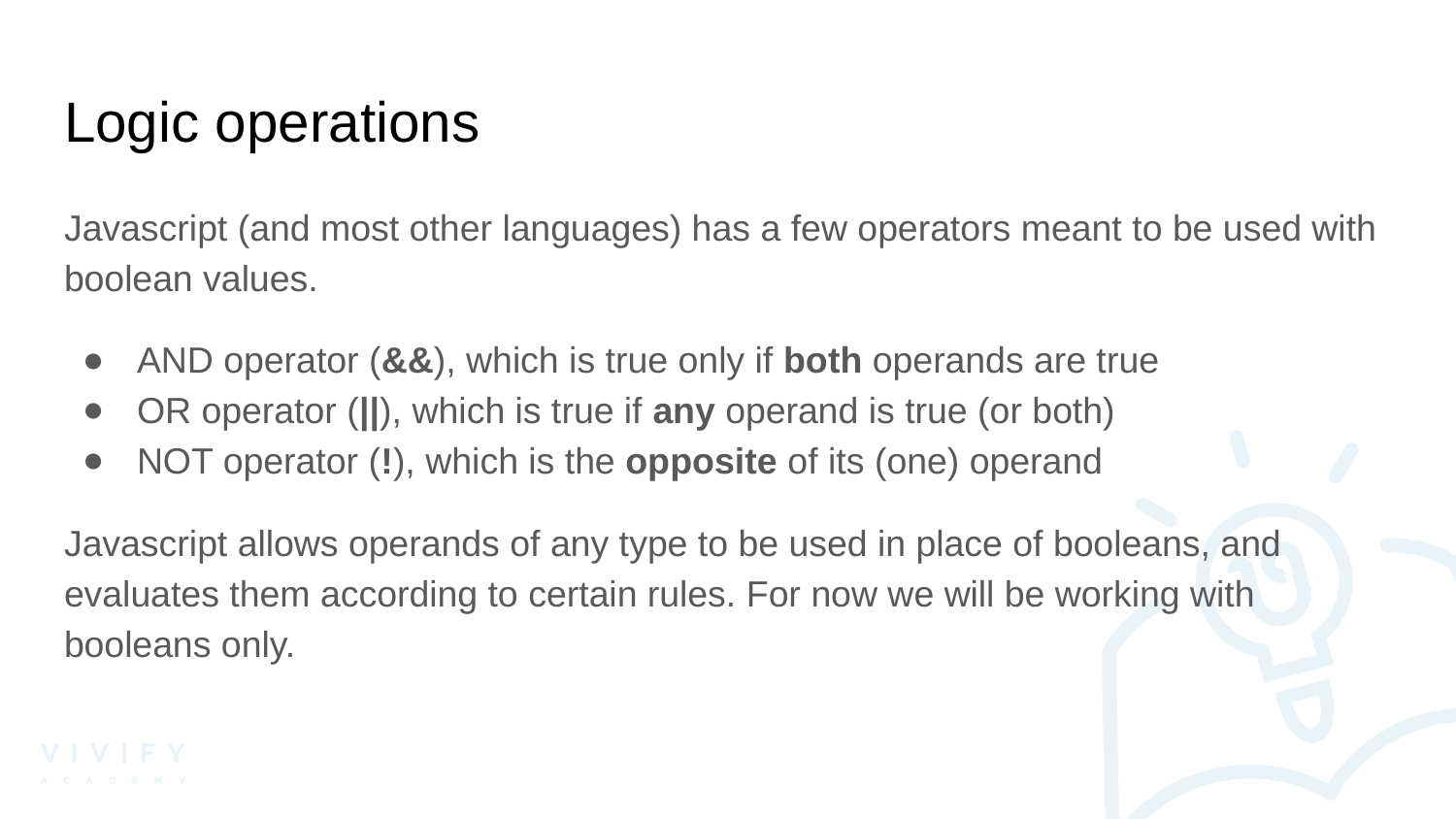

# Logic operations
Javascript (and most other languages) has a few operators meant to be used with boolean values.
AND operator (&&), which is true only if both operands are true
OR operator (||), which is true if any operand is true (or both)
NOT operator (!), which is the opposite of its (one) operand
Javascript allows operands of any type to be used in place of booleans, and evaluates them according to certain rules. For now we will be working with booleans only.